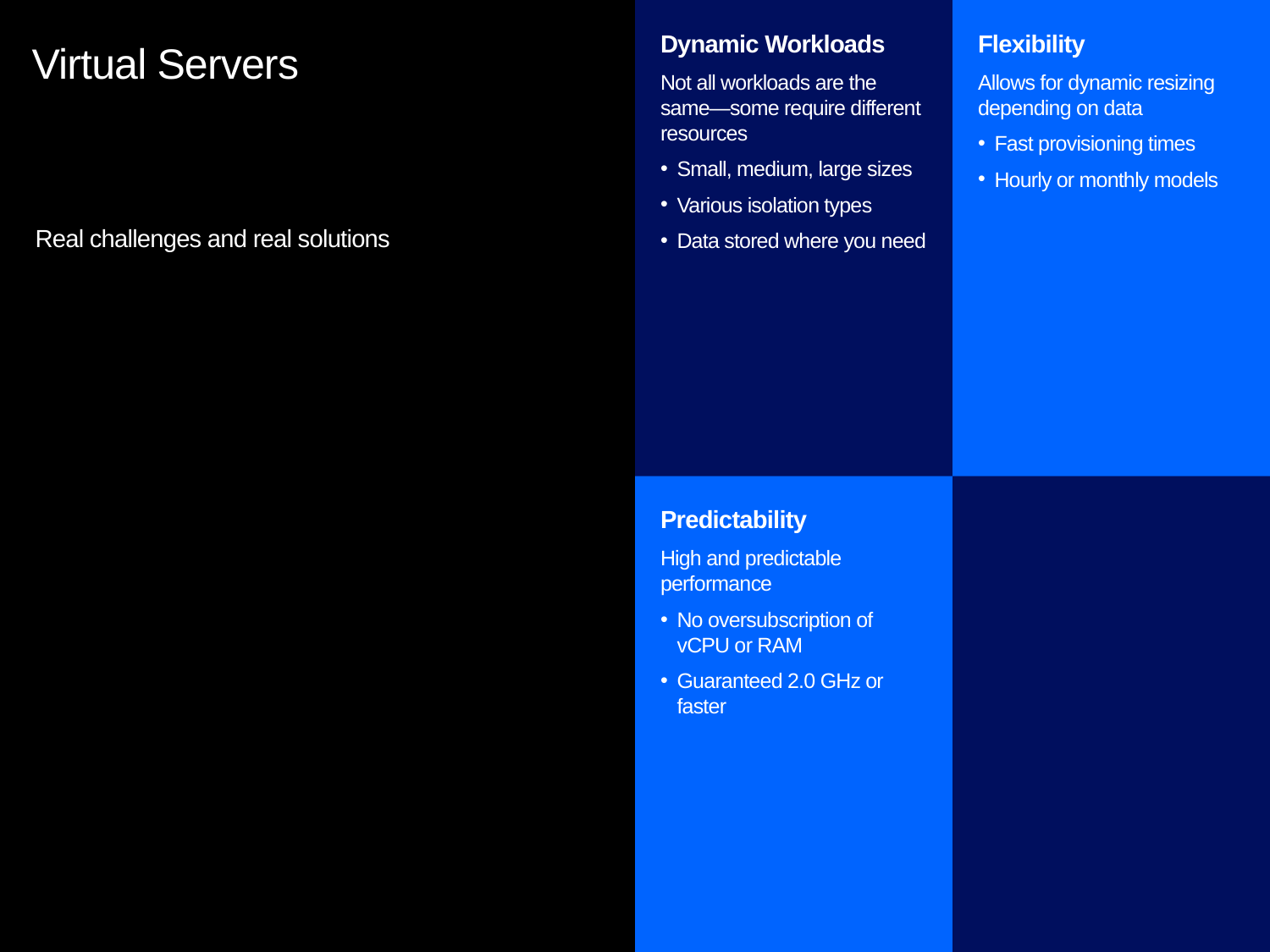

Dynamic Workloads
Not all workloads are the same—some require different resources
Small, medium, large sizes
Various isolation types
Data stored where you need
Flexibility
Allows for dynamic resizing depending on data
Fast provisioning times
Hourly or monthly models

# Virtual Servers
Real challenges and real solutions

Predictability
High and predictable performance
No oversubscription of vCPU or RAM
Guaranteed 2.0 GHz or faster